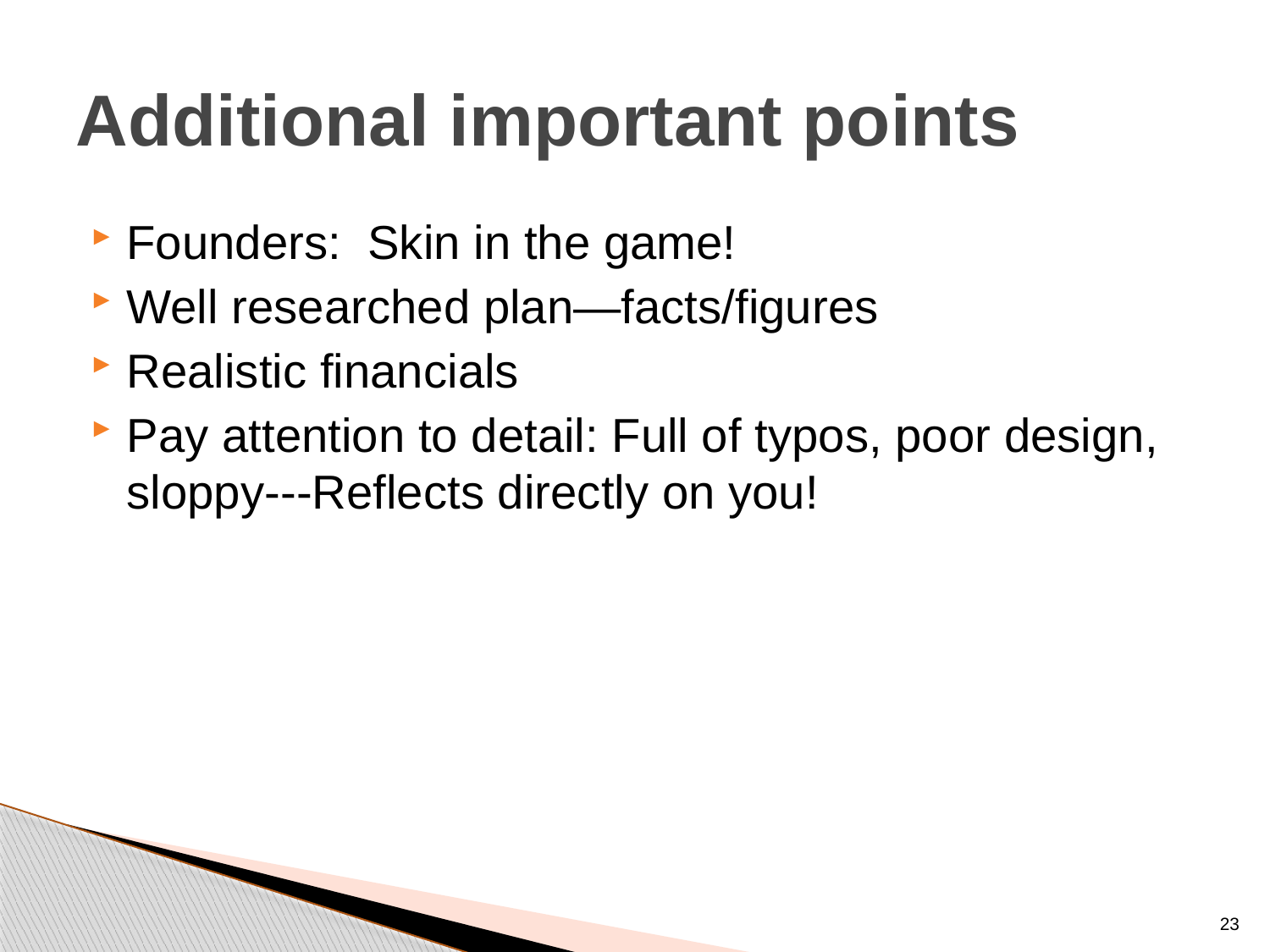

# Additional important points
Founders:  Skin in the game!
Well researched plan—facts/figures
Realistic financials
Pay attention to detail: Full of typos, poor design, sloppy---Reflects directly on you!

23